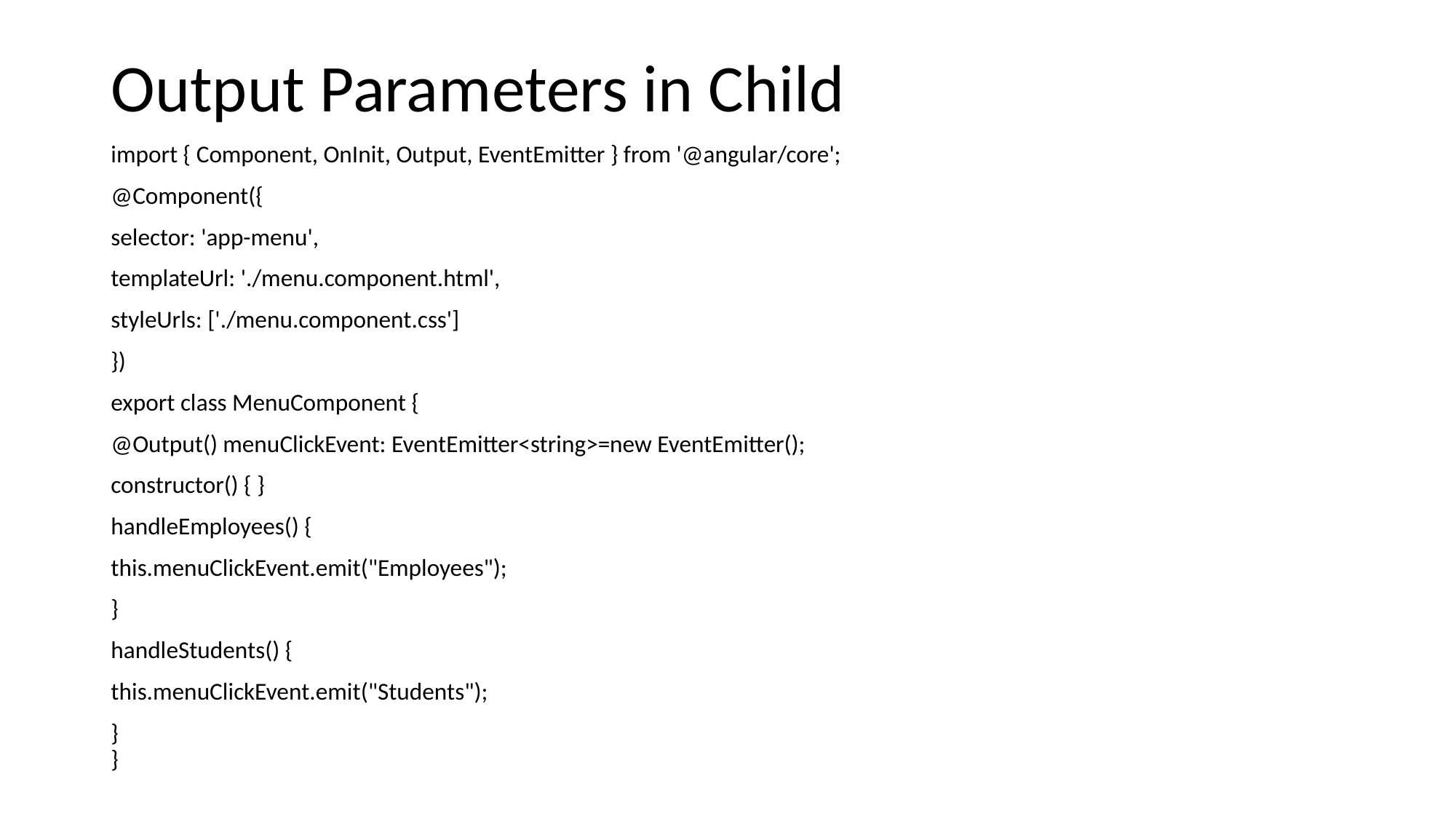

# Output Parameters in Child
import { Component, OnInit, Output, EventEmitter } from '@angular/core';
@Component({
selector: 'app-menu',
templateUrl: './menu.component.html',
styleUrls: ['./menu.component.css']
})
export class MenuComponent {
@Output() menuClickEvent: EventEmitter<string>=new EventEmitter();
constructor() { }
handleEmployees() {
this.menuClickEvent.emit("Employees");
}
handleStudents() {
this.menuClickEvent.emit("Students");
}
}